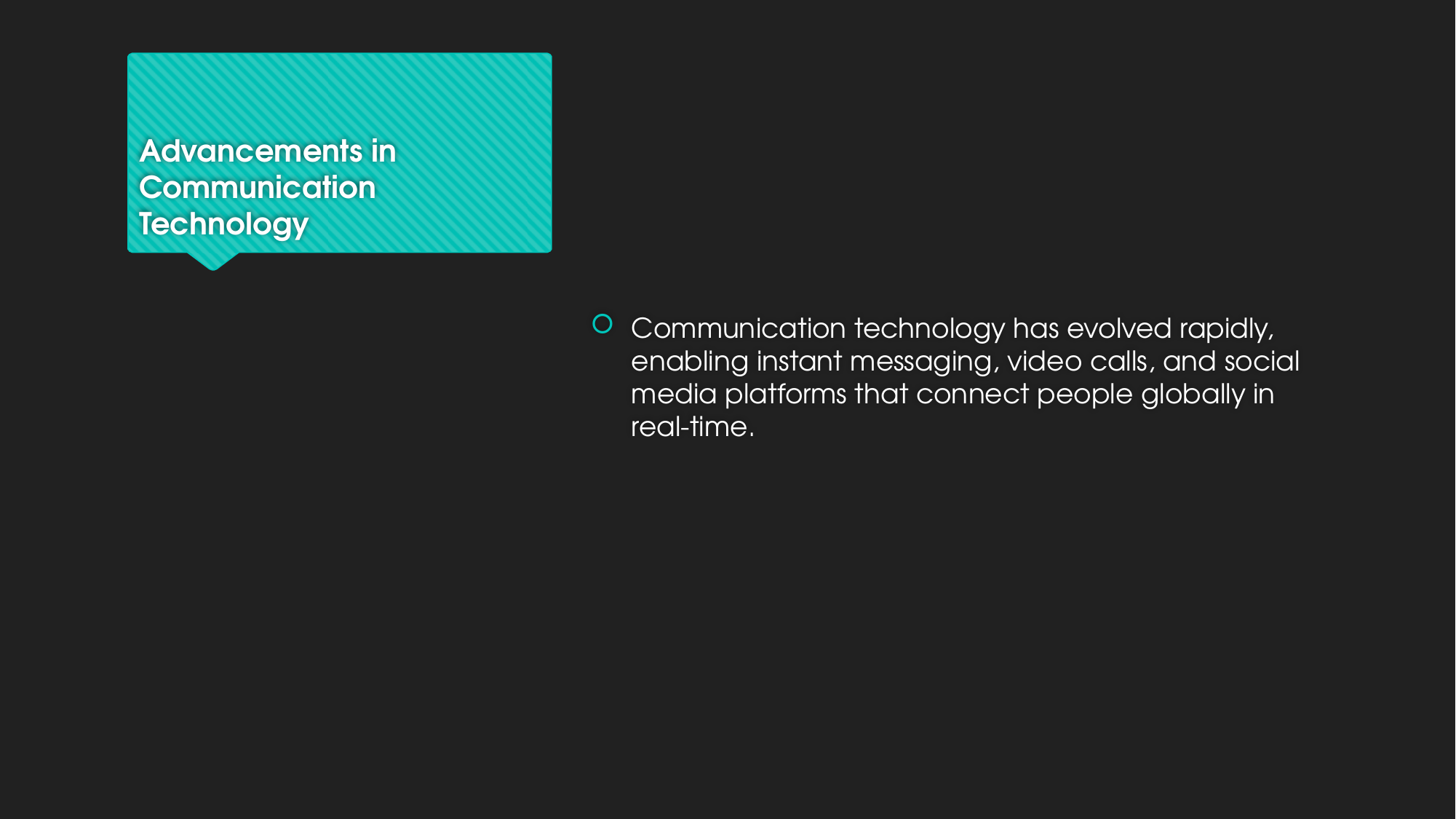

# Advancements in Communication Technology
Communication technology has evolved rapidly, enabling instant messaging, video calls, and social media platforms that connect people globally in real-time.